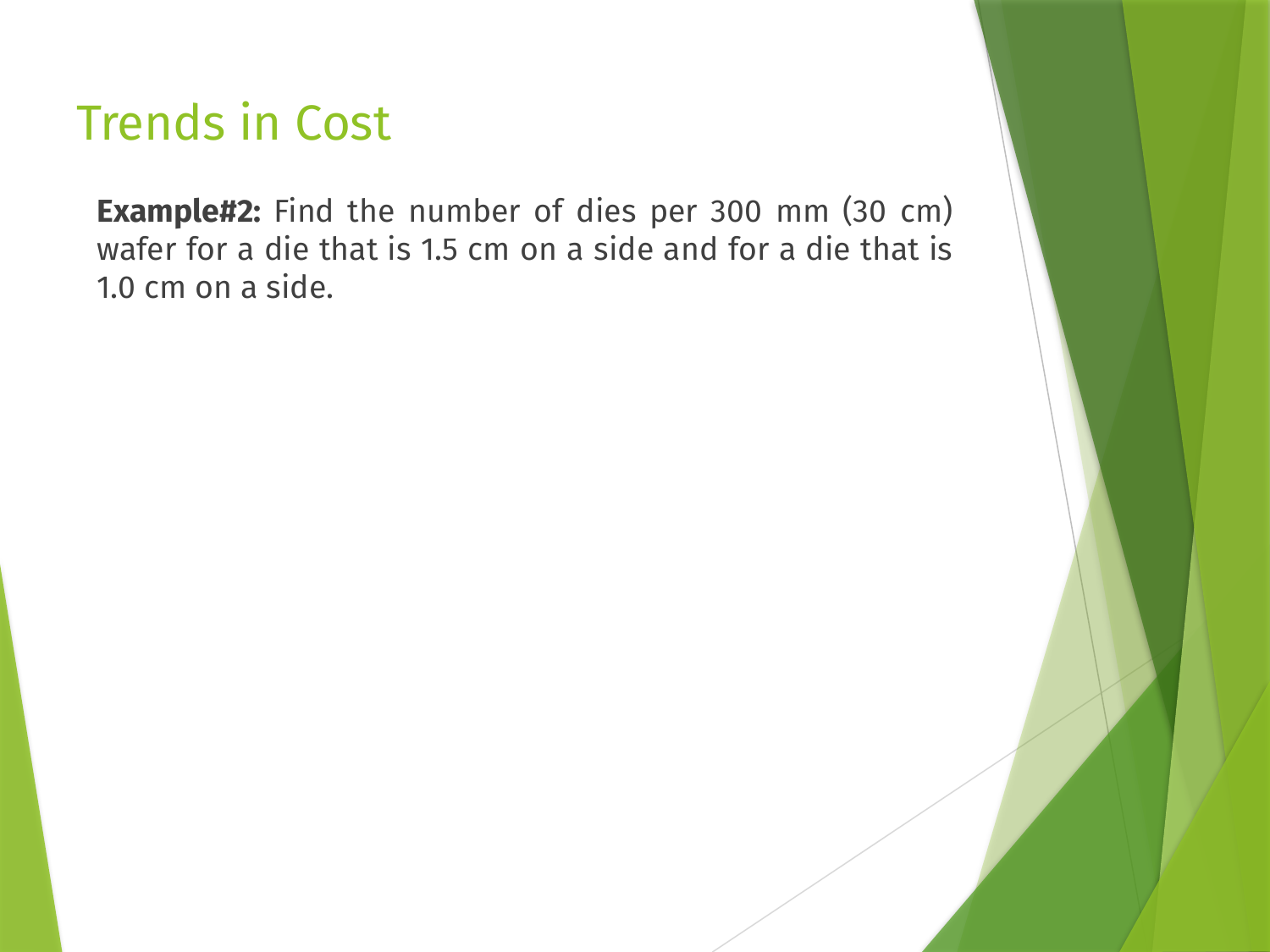

# Trends in Cost
Example#2: Find the number of dies per 300 mm (30 cm) wafer for a die that is 1.5 cm on a side and for a die that is 1.0 cm on a side.